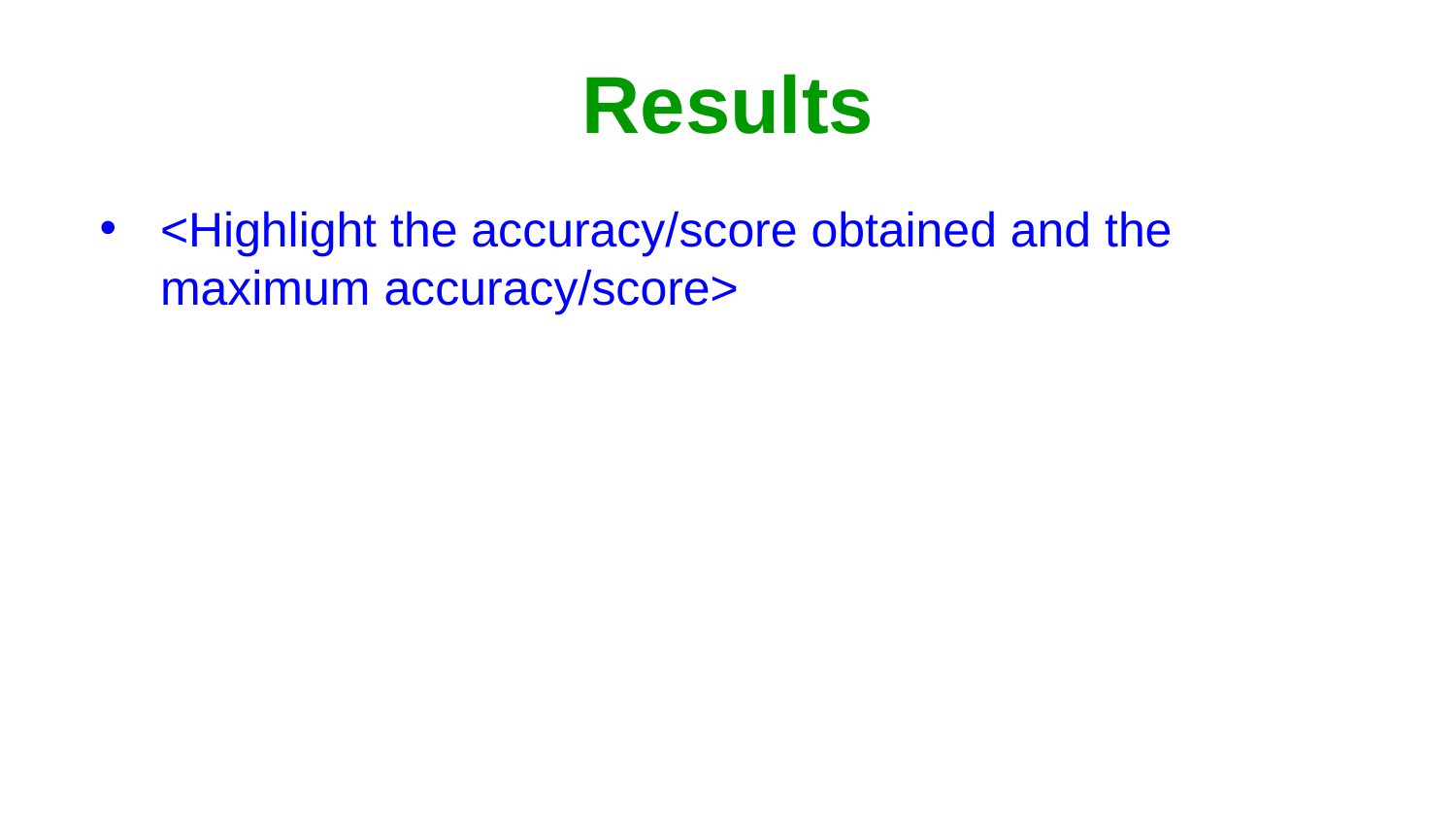

# Results
<Highlight the accuracy/score obtained and the maximum accuracy/score>